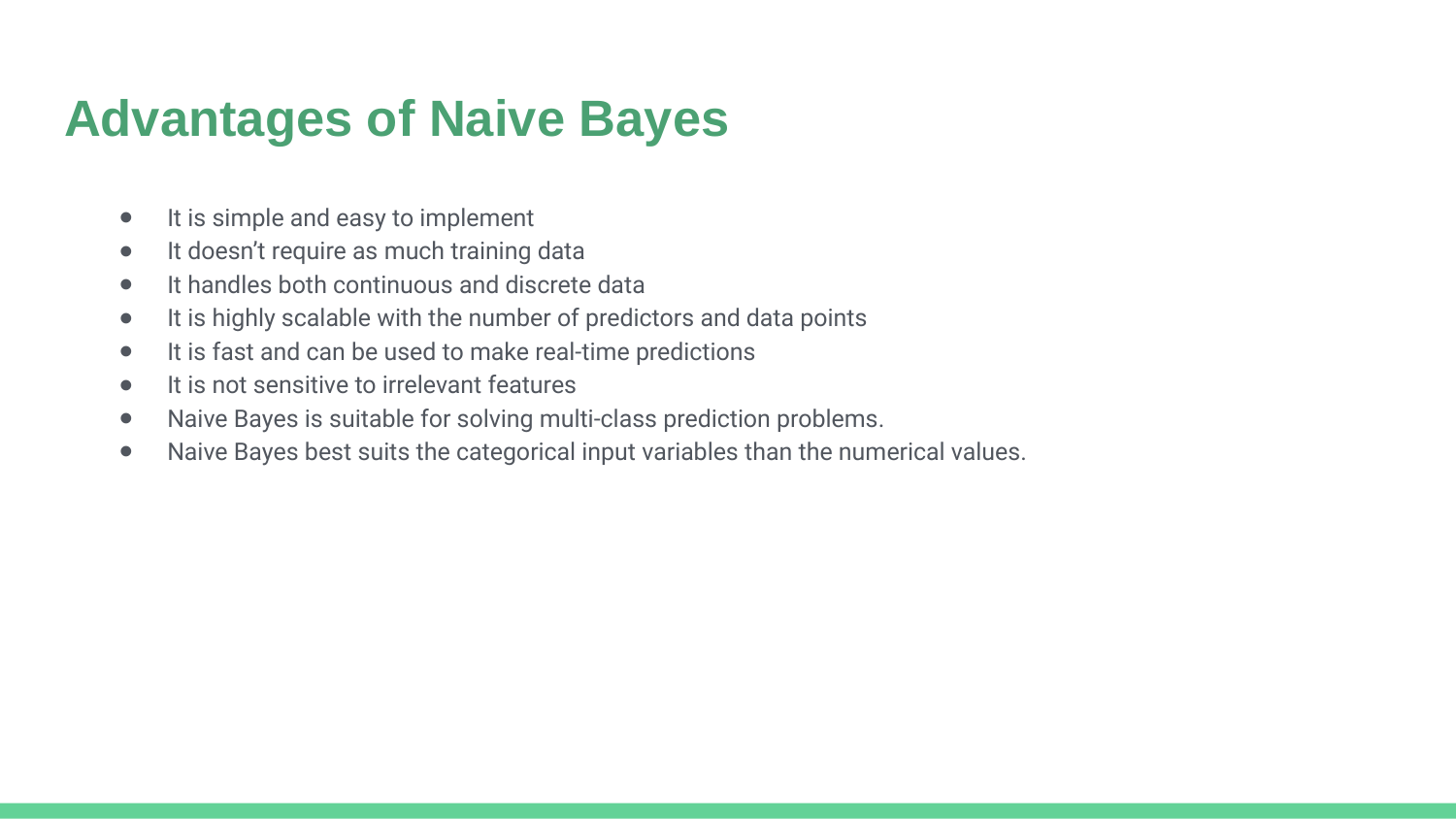

# Advantages of Naive Bayes
It is simple and easy to implement
It doesn’t require as much training data
It handles both continuous and discrete data
It is highly scalable with the number of predictors and data points
It is fast and can be used to make real-time predictions
It is not sensitive to irrelevant features
Naive Bayes is suitable for solving multi-class prediction problems.
Naive Bayes best suits the categorical input variables than the numerical values.